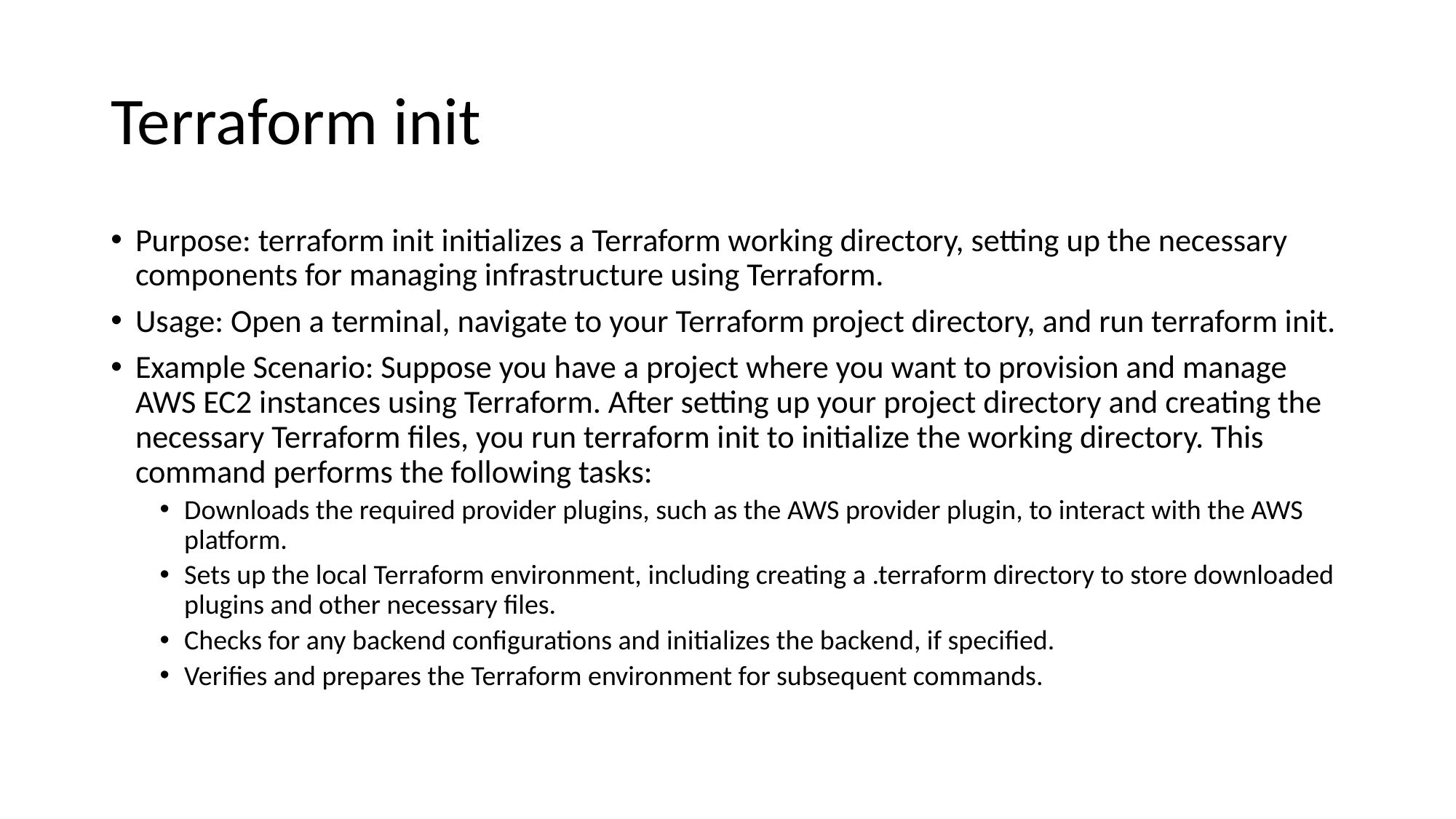

# Terraform init
Purpose: terraform init initializes a Terraform working directory, setting up the necessary components for managing infrastructure using Terraform.
Usage: Open a terminal, navigate to your Terraform project directory, and run terraform init.
Example Scenario: Suppose you have a project where you want to provision and manage AWS EC2 instances using Terraform. After setting up your project directory and creating the necessary Terraform files, you run terraform init to initialize the working directory. This command performs the following tasks:
Downloads the required provider plugins, such as the AWS provider plugin, to interact with the AWS platform.
Sets up the local Terraform environment, including creating a .terraform directory to store downloaded plugins and other necessary files.
Checks for any backend configurations and initializes the backend, if specified.
Verifies and prepares the Terraform environment for subsequent commands.